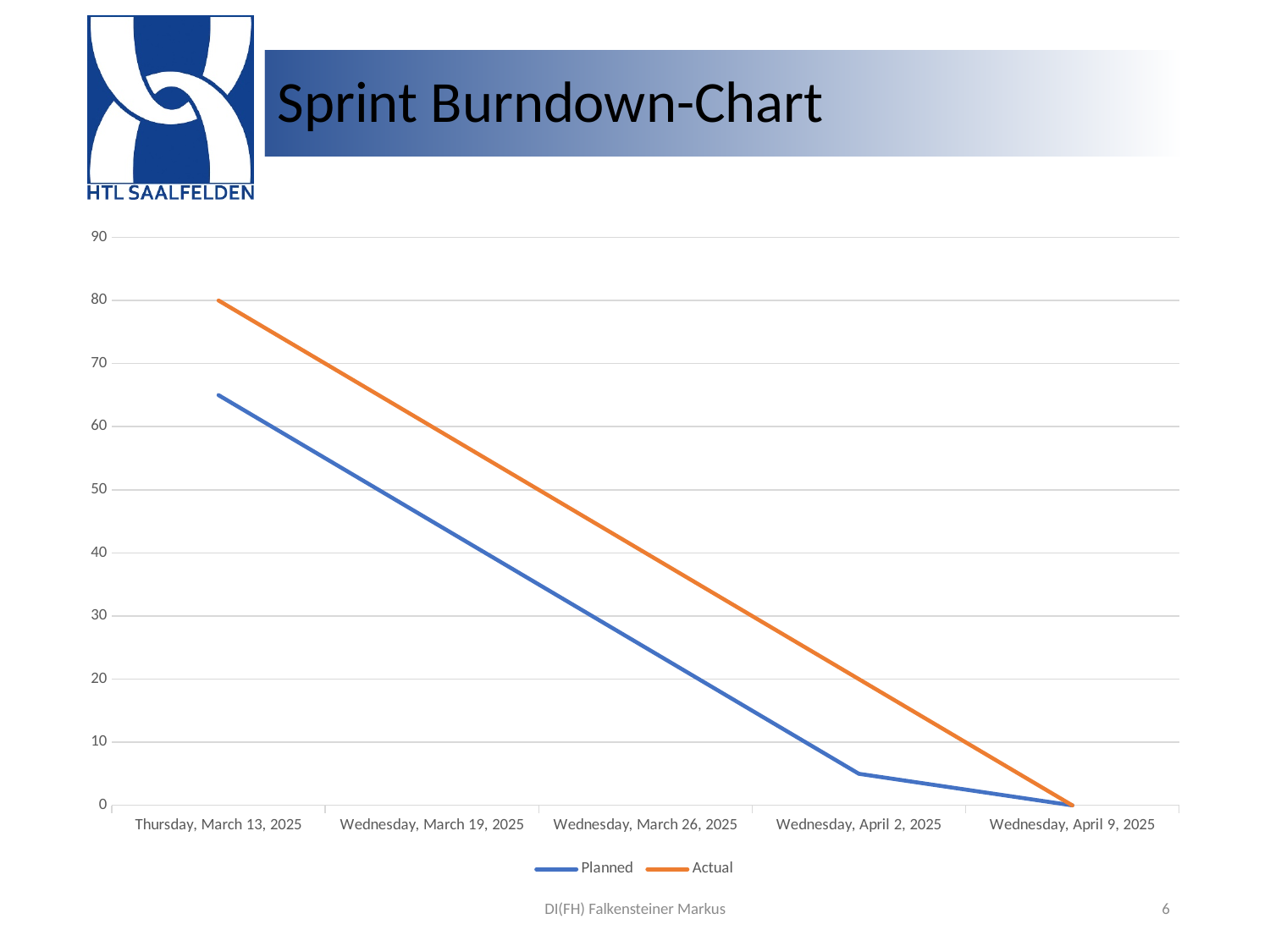

# Sprint Burndown-Chart

### Chart

| Category | Planned  | Actual |
|---|---|---|
| 45729 | 65.0 | 80.0 |
| 45735 | 45.0 | 60.0 |
| 45742 | 25.0 | 40.0 |
| 45749 | 5.0 | 20.0 |
| 45756 | 0.0 | 0.0 |
DI(FH) Falkensteiner Markus
6